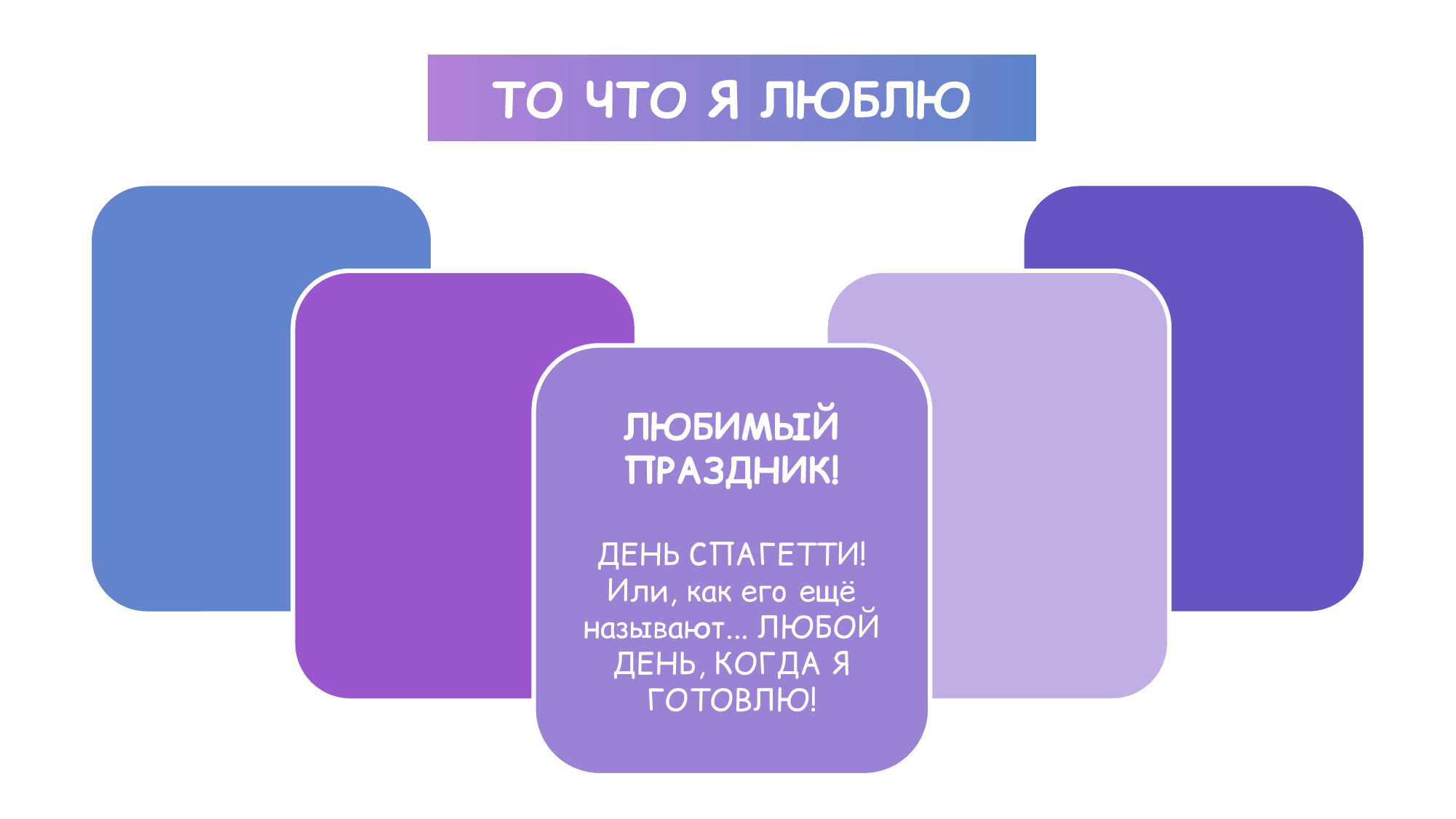

ТО ЧТО Я ЛЮБЛЮ

ЛЮБИМЫЙ ПРАЗДНИК!

ДЕНЬ СПАГЕТТИ! Или, как его ещё называют... ЛЮБОЙ ДЕНЬ, КОГДА Я ГОТОВЛЮ!